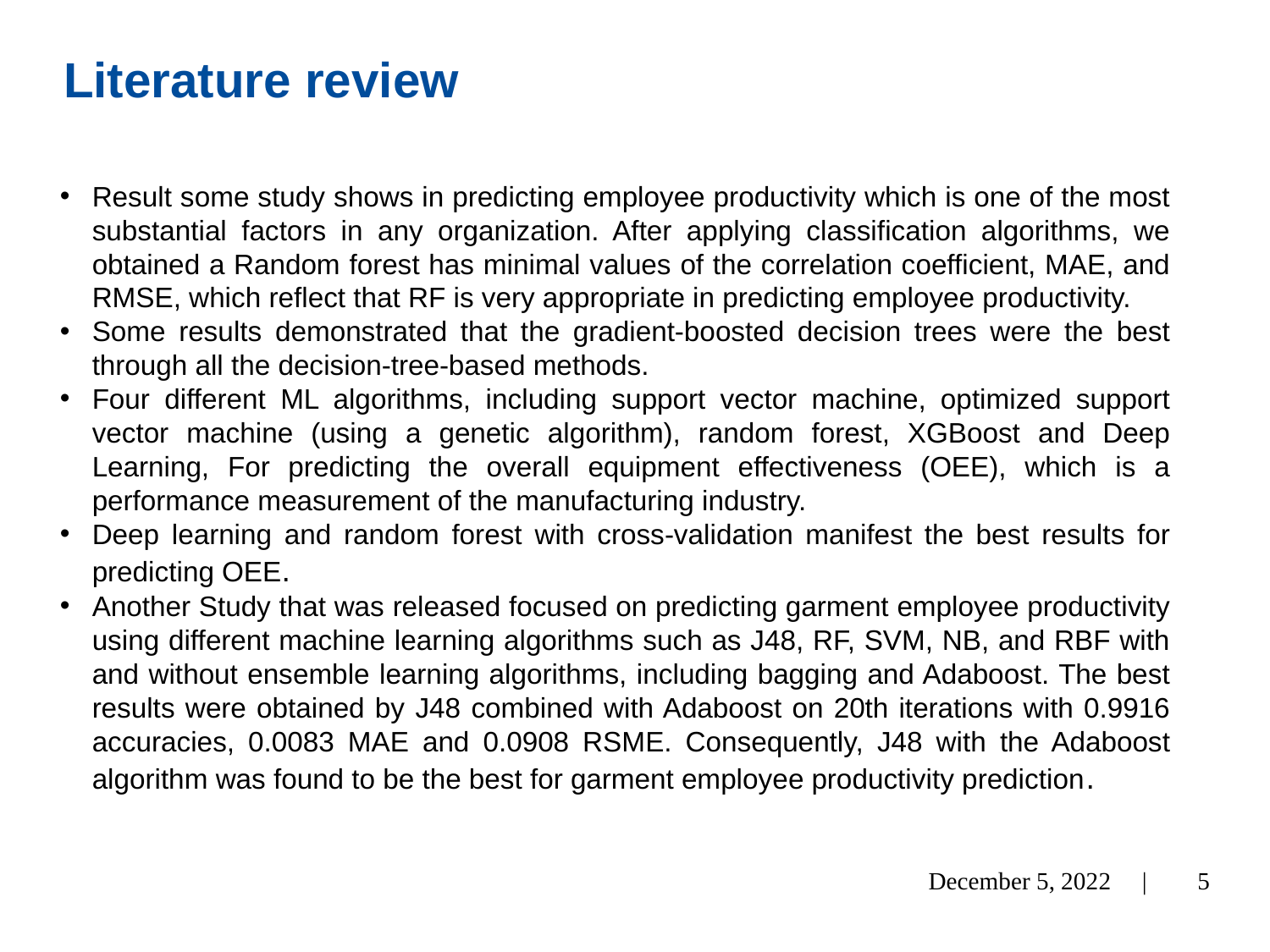

# Literature review
Result some study shows in predicting employee productivity which is one of the most substantial factors in any organization. After applying classification algorithms, we obtained a Random forest has minimal values of the correlation coefficient, MAE, and RMSE, which reflect that RF is very appropriate in predicting employee productivity.
Some results demonstrated that the gradient-boosted decision trees were the best through all the decision-tree-based methods.
Four different ML algorithms, including support vector machine, optimized support vector machine (using a genetic algorithm), random forest, XGBoost and Deep Learning, For predicting the overall equipment effectiveness (OEE), which is a performance measurement of the manufacturing industry.
Deep learning and random forest with cross-validation manifest the best results for predicting OEE.
Another Study that was released focused on predicting garment employee productivity using different machine learning algorithms such as J48, RF, SVM, NB, and RBF with and without ensemble learning algorithms, including bagging and Adaboost. The best results were obtained by J48 combined with Adaboost on 20th iterations with 0.9916 accuracies, 0.0083 MAE and 0.0908 RSME. Consequently, J48 with the Adaboost algorithm was found to be the best for garment employee productivity prediction.
5
December 5, 2022     |